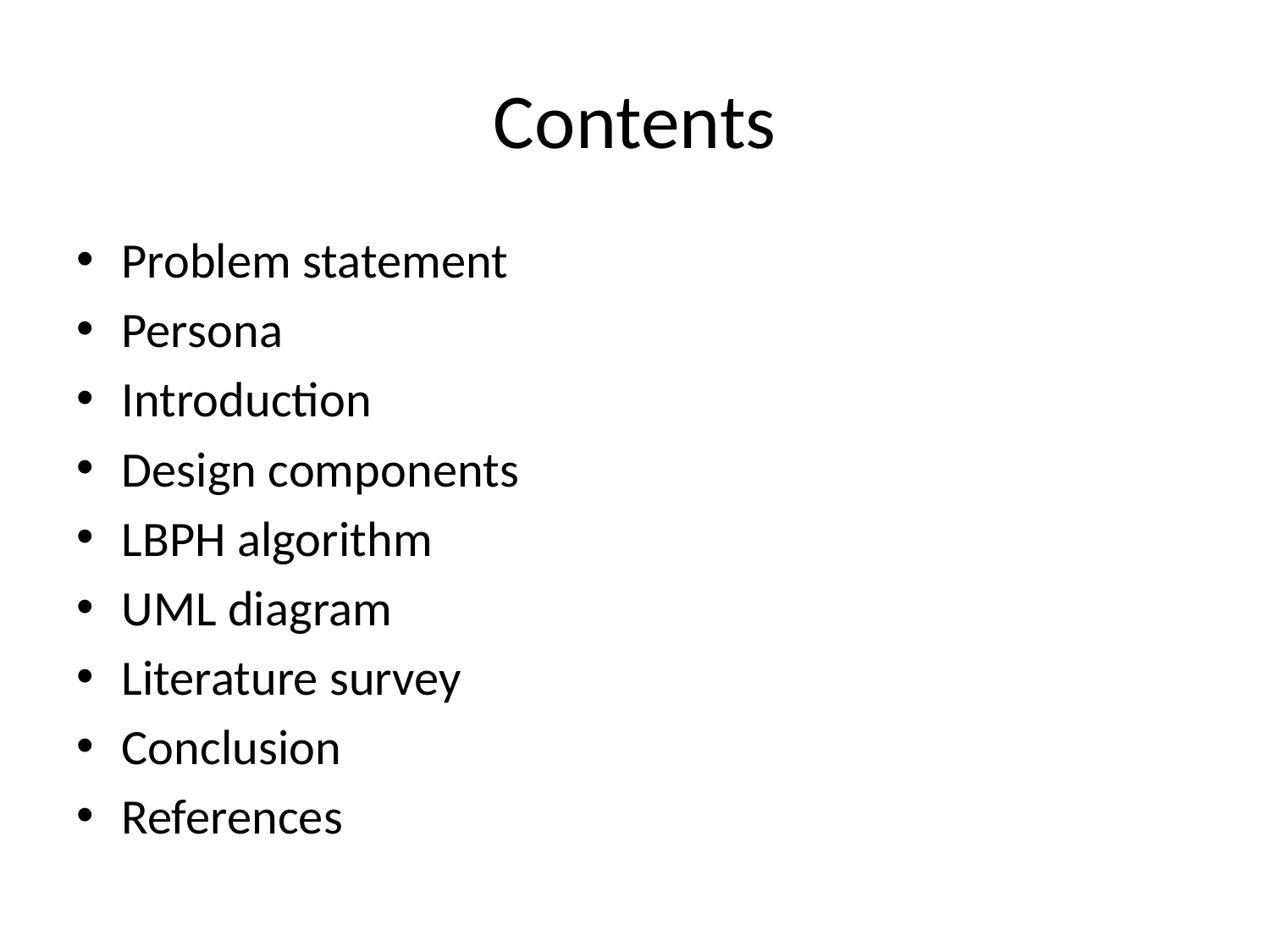

# Contents
Problem statement
Persona
Introduction
Design components
LBPH algorithm
UML diagram
Literature survey
Conclusion
References